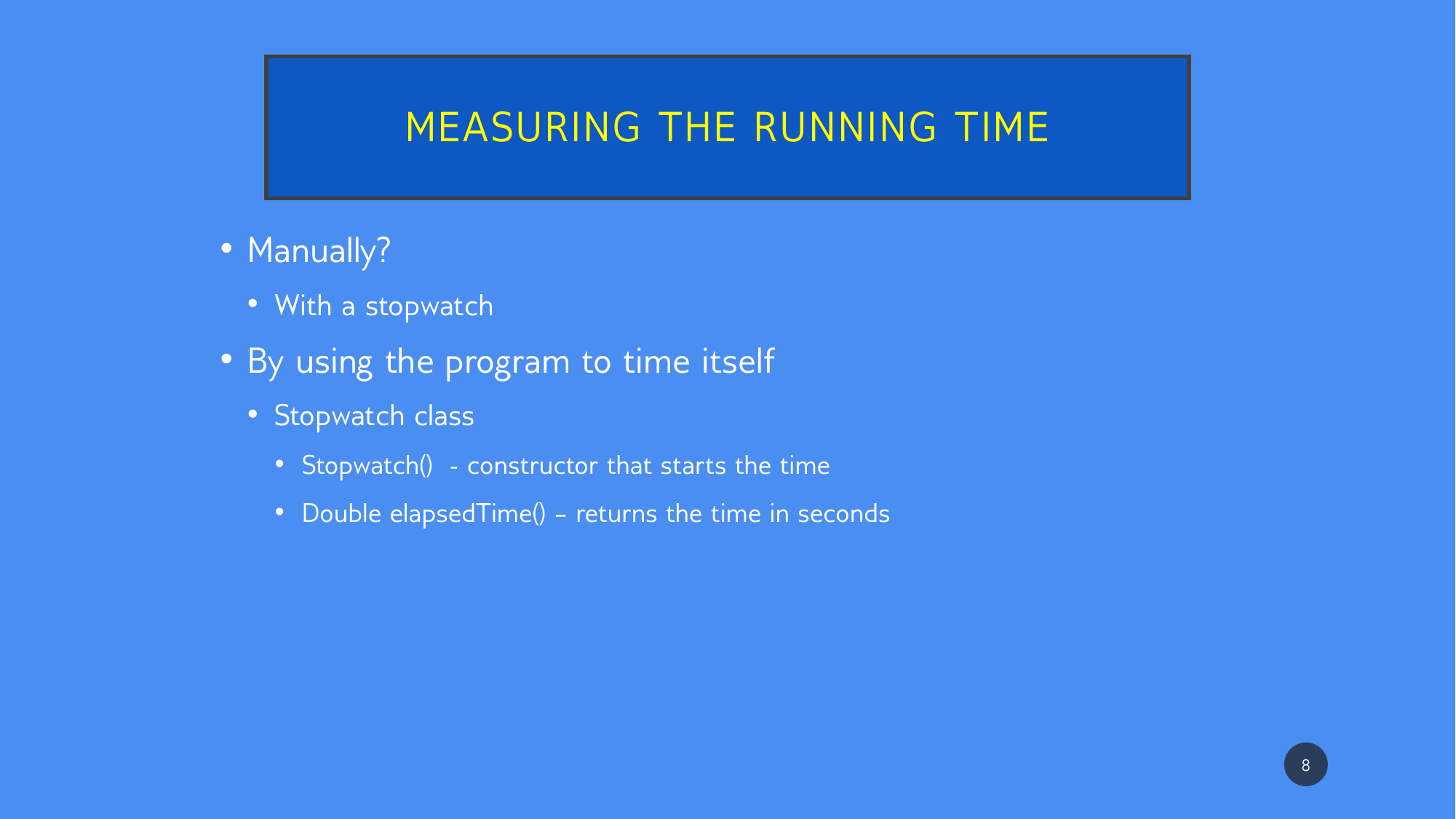

# Measuring the running time
Manually?
With a stopwatch
By using the program to time itself
Stopwatch class
Stopwatch()  - constructor that starts the time
Double elapsedTime() – returns the time in seconds
8